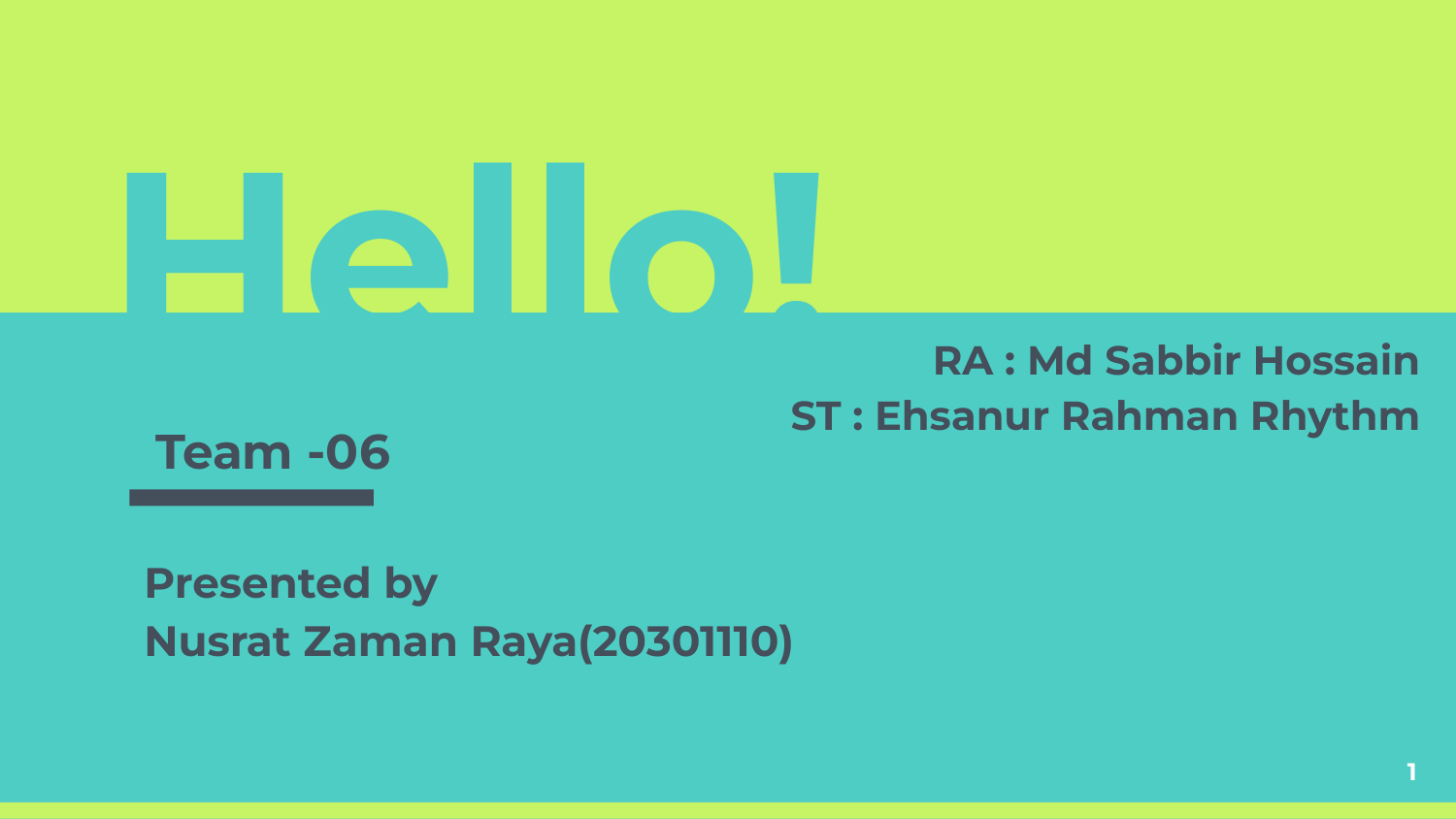

Hello!
RA : Md Sabbir Hossain
ST : Ehsanur Rahman Rhythm

Team -06

Presented by
Nusrat Zaman Raya(20301110)
1